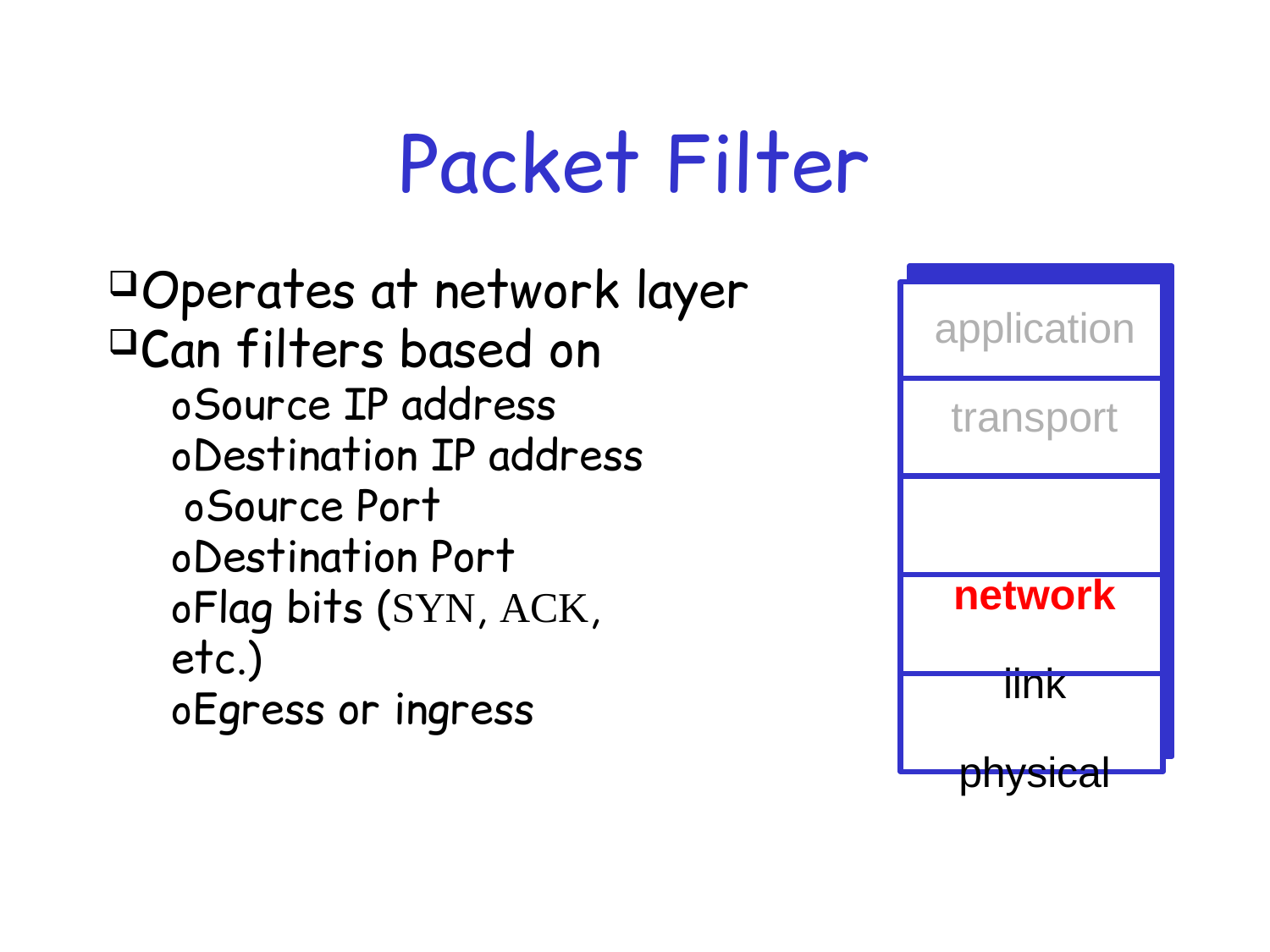

# Packet Filter
Operates at network layer
Can filters based on
oSource IP address  oDestination IP address  oSource Port  oDestination Port
oFlag bits (SYN, ACK, etc.)
oEgress or ingress

application
transport  network  link  physical